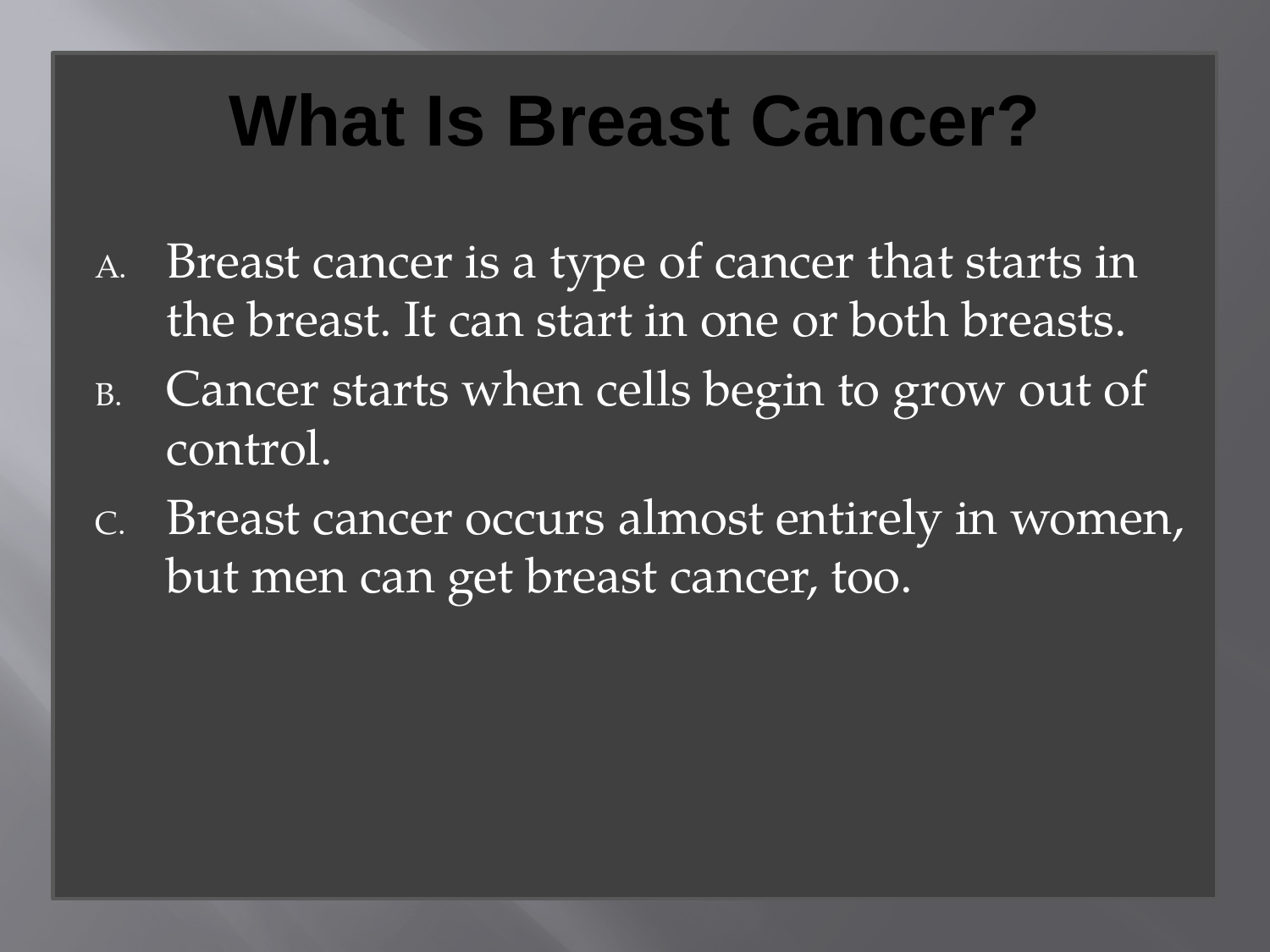

# What Is Breast Cancer?

Breast cancer is a type of cancer that starts in the breast. It can start in one or both breasts.
Cancer starts when cells begin to grow out of control.
Breast cancer occurs almost entirely in women, but men can get breast cancer, too.